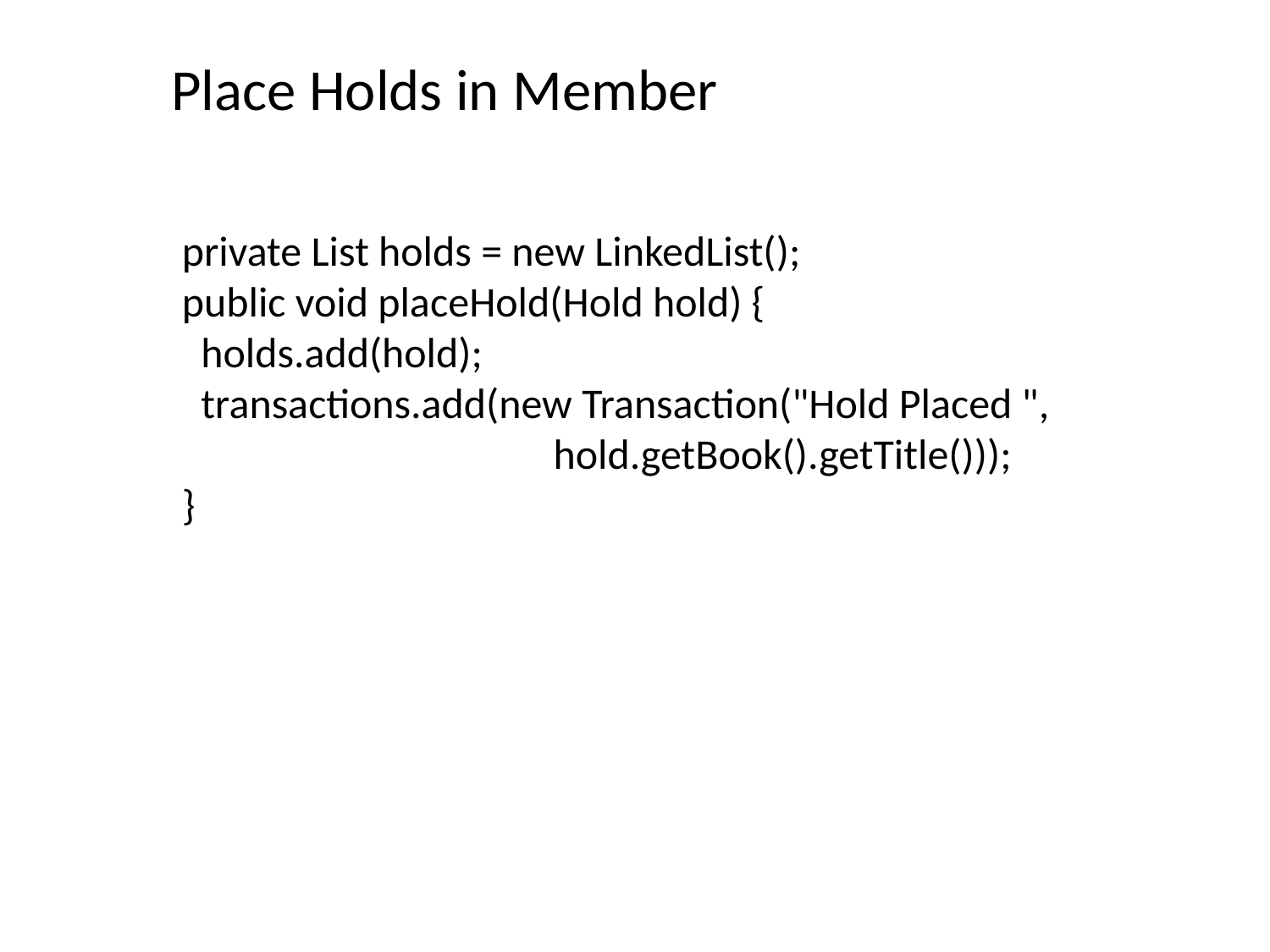

# Place Holds in Member

private List holds = new LinkedList();
public void placeHold(Hold hold) {
  holds.add(hold);
  transactions.add(new Transaction("Hold Placed ",
                                       hold.getBook().getTitle()));
}